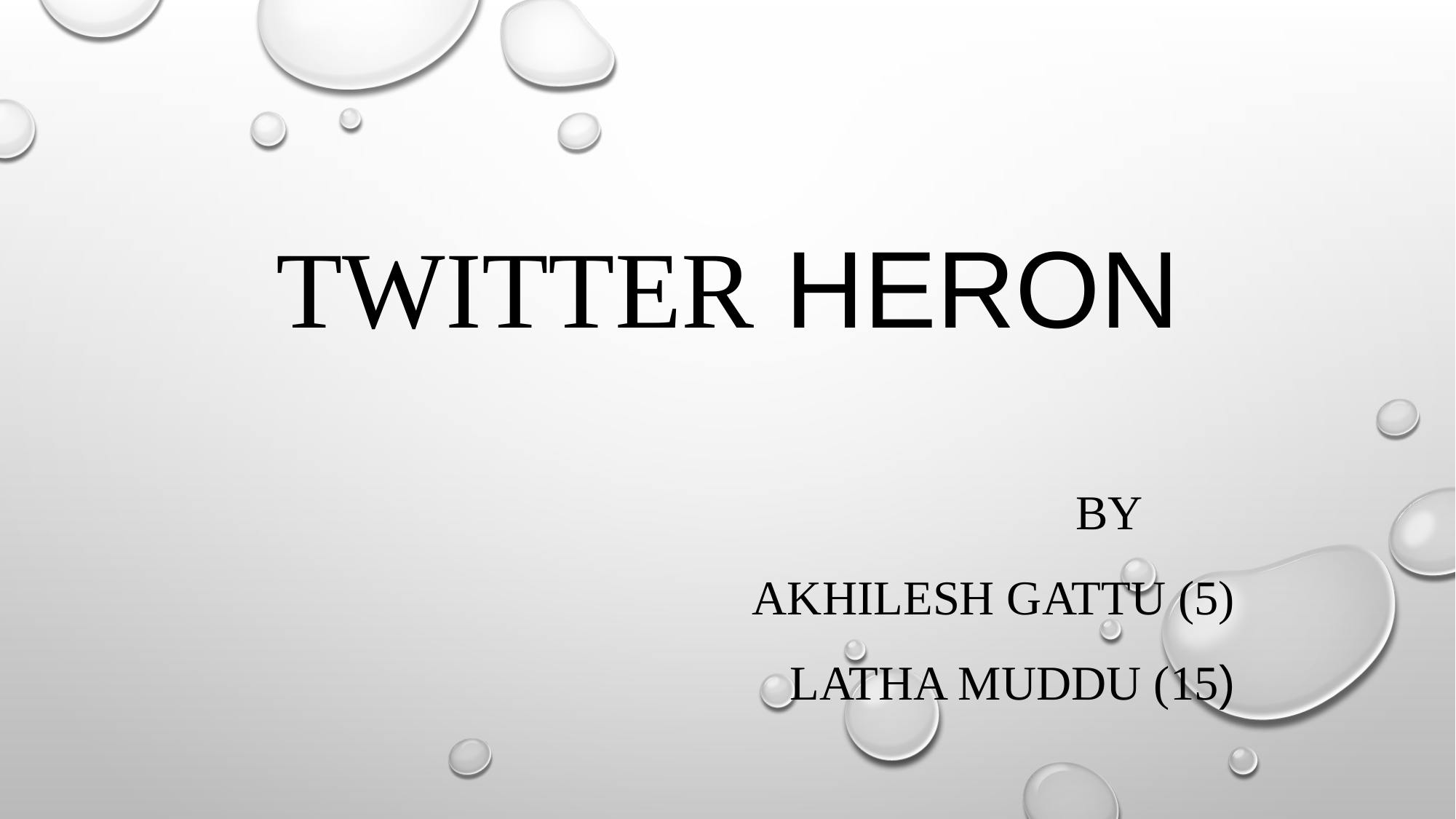

# Twitter Heron
							By
Akhilesh Gattu (5)
Latha Muddu (15)